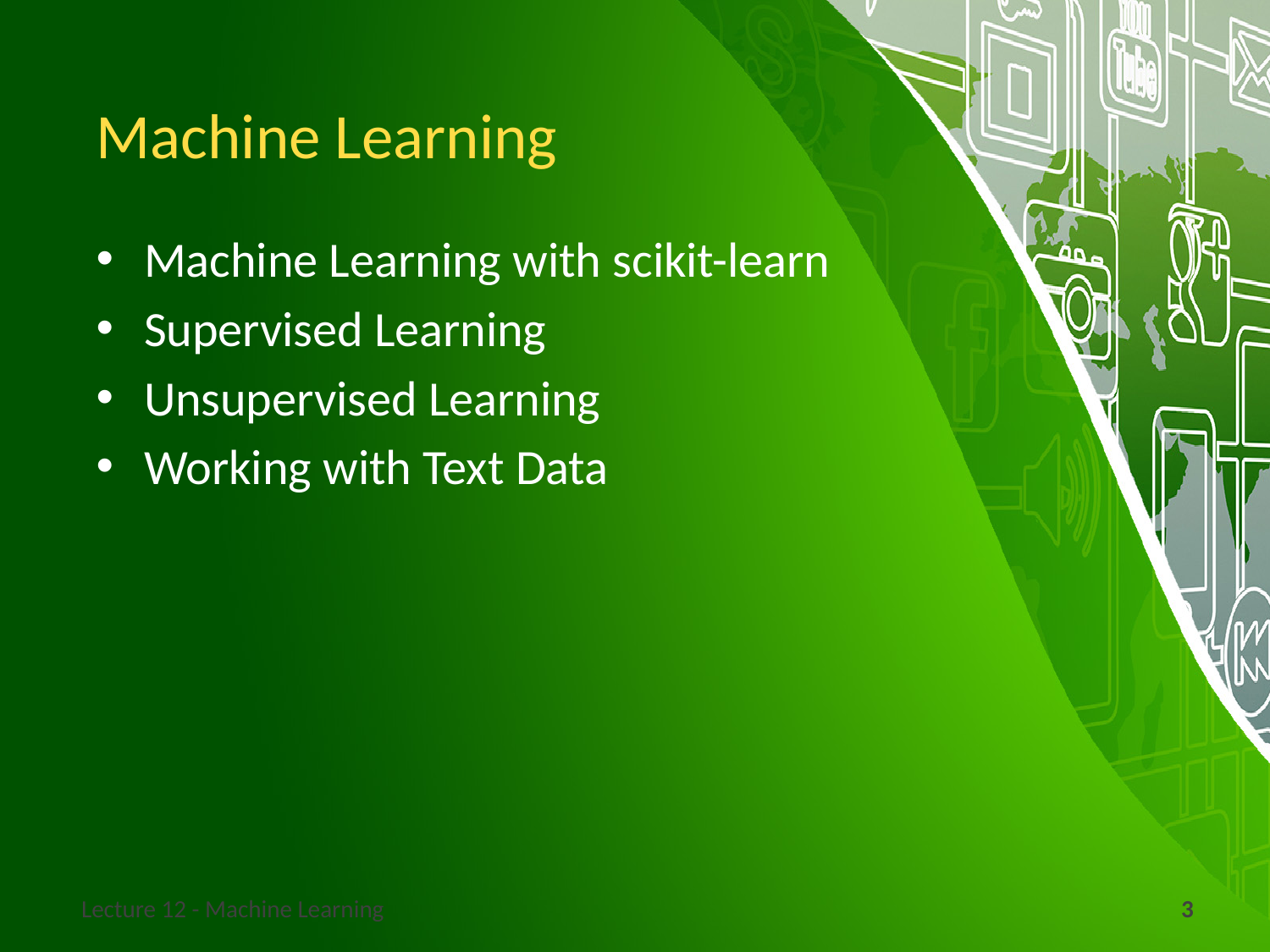

# Machine Learning
Machine Learning with scikit-learn
Supervised Learning
Unsupervised Learning
Working with Text Data

Lecture 12 - Machine Learning
3